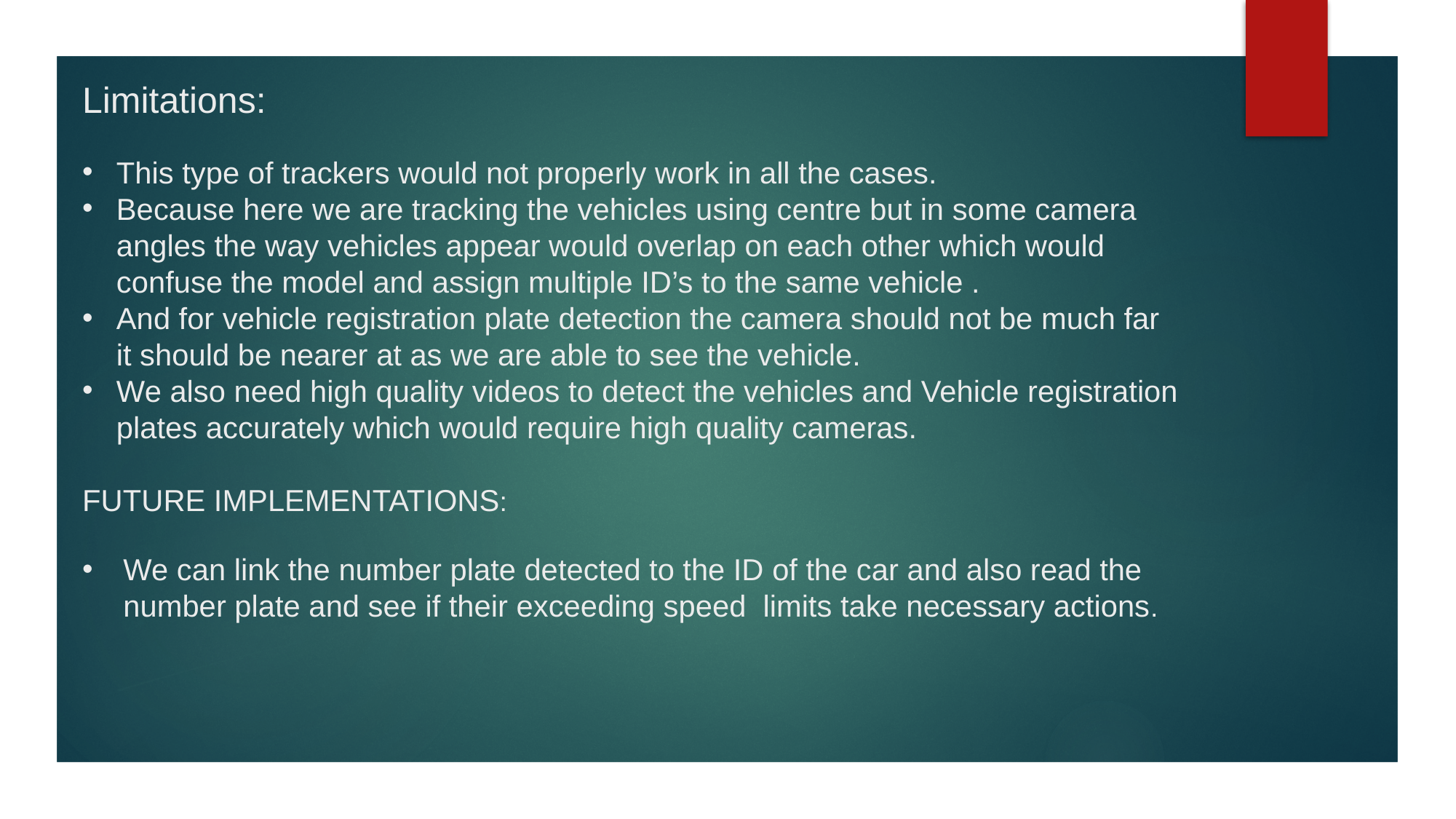

Limitations:

This type of trackers would not properly work in all the cases.
Because here we are tracking the vehicles using centre but in some camera angles the way vehicles appear would overlap on each other which would confuse the model and assign multiple ID’s to the same vehicle .
And for vehicle registration plate detection the camera should not be much far it should be nearer at as we are able to see the vehicle.
We also need high quality videos to detect the vehicles and Vehicle registration plates accurately which would require high quality cameras.

FUTURE IMPLEMENTATIONS:

We can link the number plate detected to the ID of the car and also read the number plate and see if their exceeding speed  limits take necessary actions.